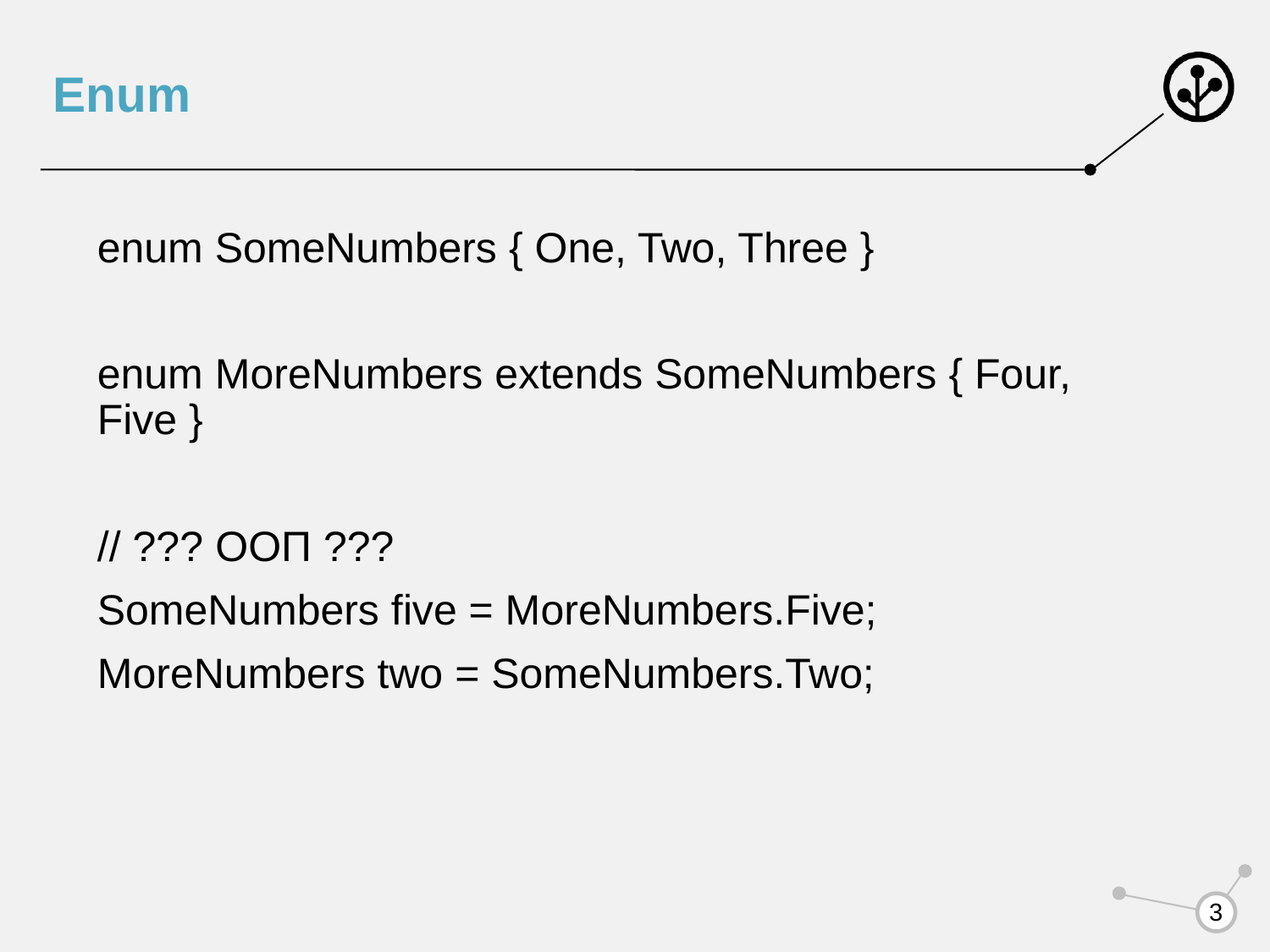

# Enum
enum SomeNumbers { One, Two, Three }

enum MoreNumbers extends SomeNumbers { Four, Five }

// ??? ООП ???
SomeNumbers five = MoreNumbers.Five;
MoreNumbers two = SomeNumbers.Two;

3